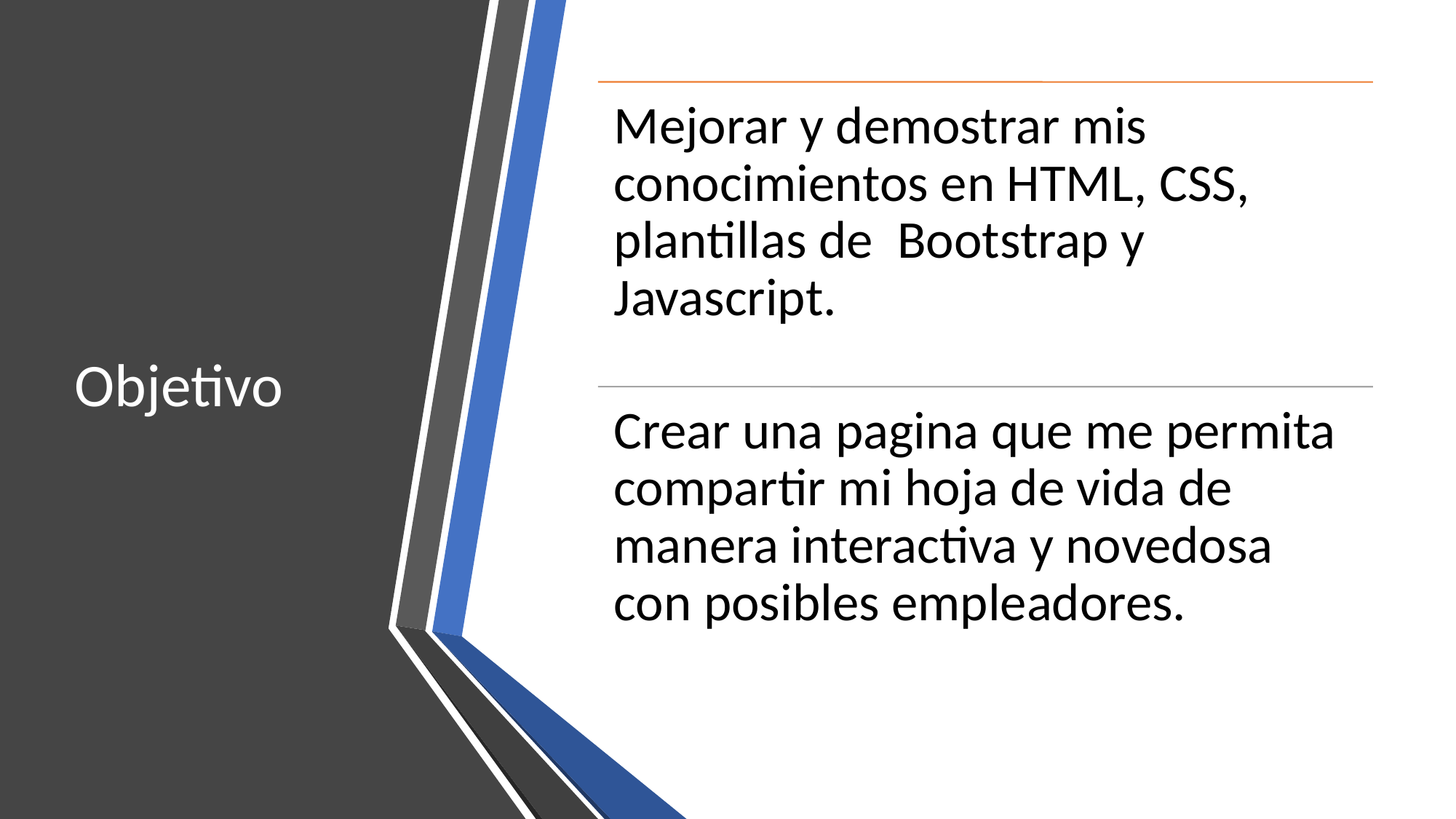

# Objetivo
Mejorar y demostrar mis conocimientos en HTML, CSS, plantillas de  Bootstrap y Javascript.
Crear una pagina que me permita compartir mi hoja de vida de manera interactiva y novedosa con posibles empleadores.